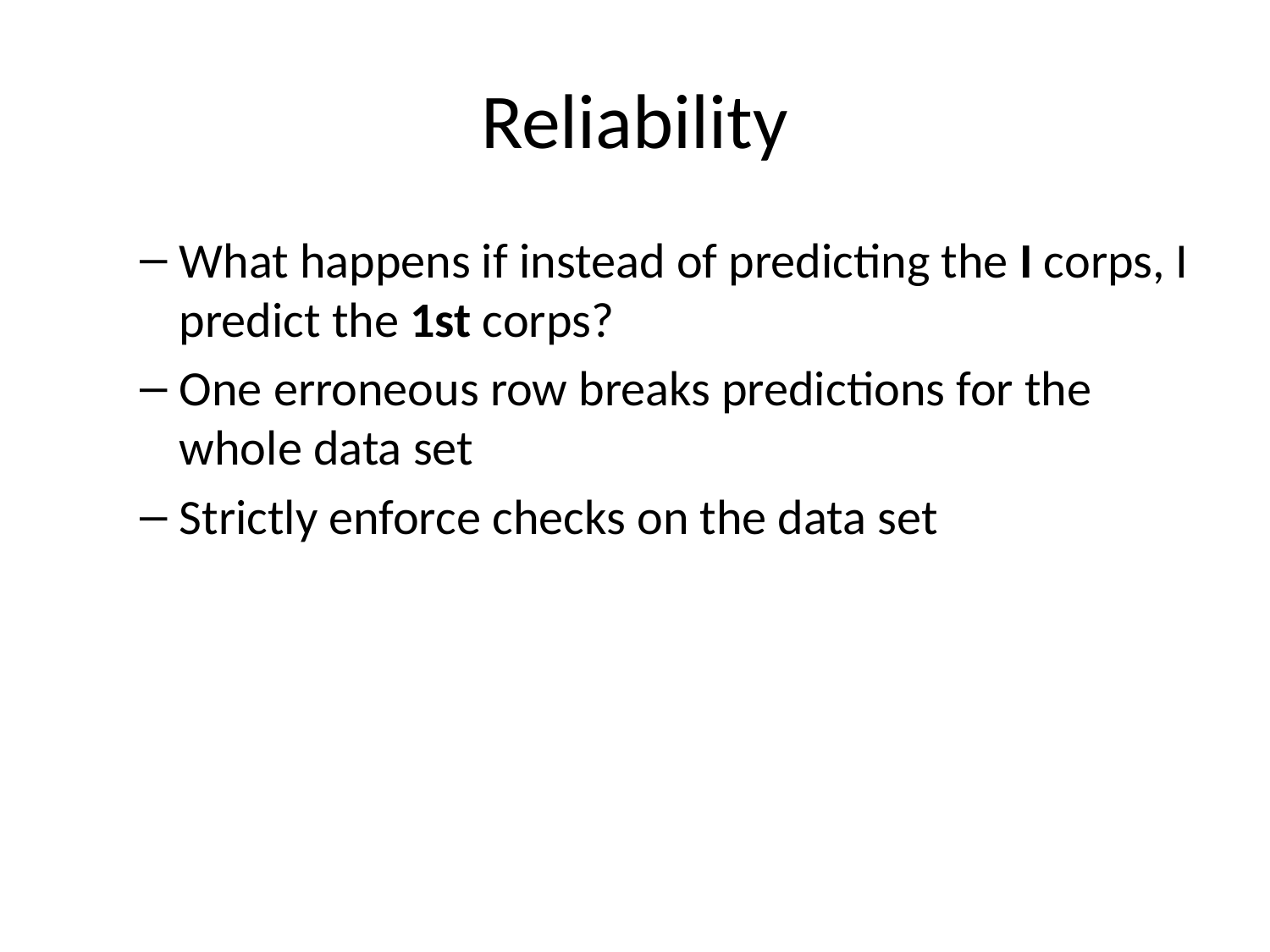

# Reliability
What happens if instead of predicting the I corps, I predict the 1st corps?
One erroneous row breaks predictions for the whole data set
Strictly enforce checks on the data set